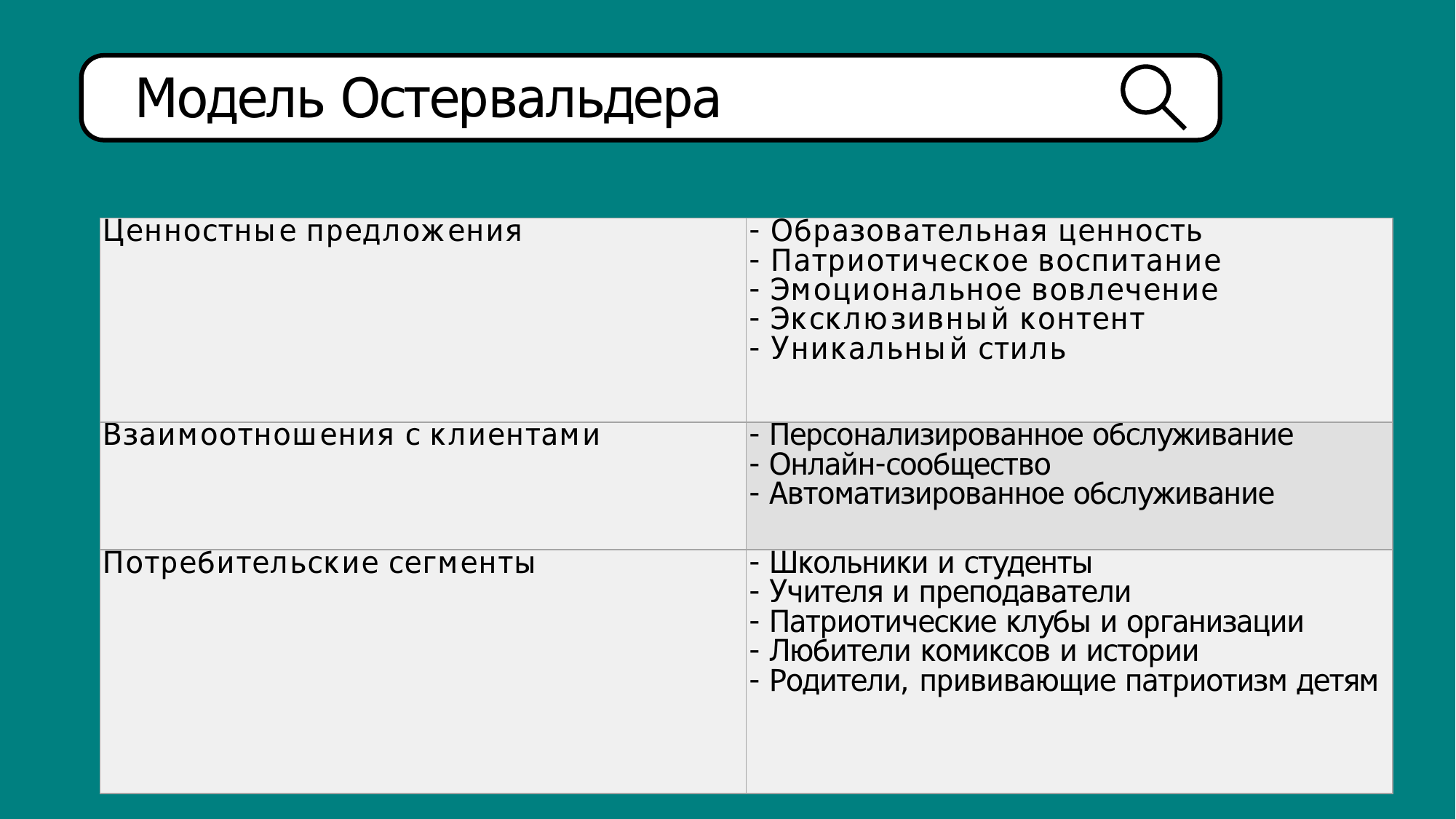

Модель Остервальдера

| Ценностные предложения | - Образовательная ценность - Патриотическое воспитание - Эмоциональное вовлечение - Эксклюзивный контент - Уникальный стиль |
| --- | --- |
| Взаимоотношения с клиентами | - Персонализированное обслуживание - Онлайн-сообщество - Автоматизированное обслуживание |
| Потребительские сегменты | - Школьники и студенты - Учителя и преподаватели - Патриотические клубы и организации - Любители комиксов и истории - Родители, прививающие патриотизм детям |